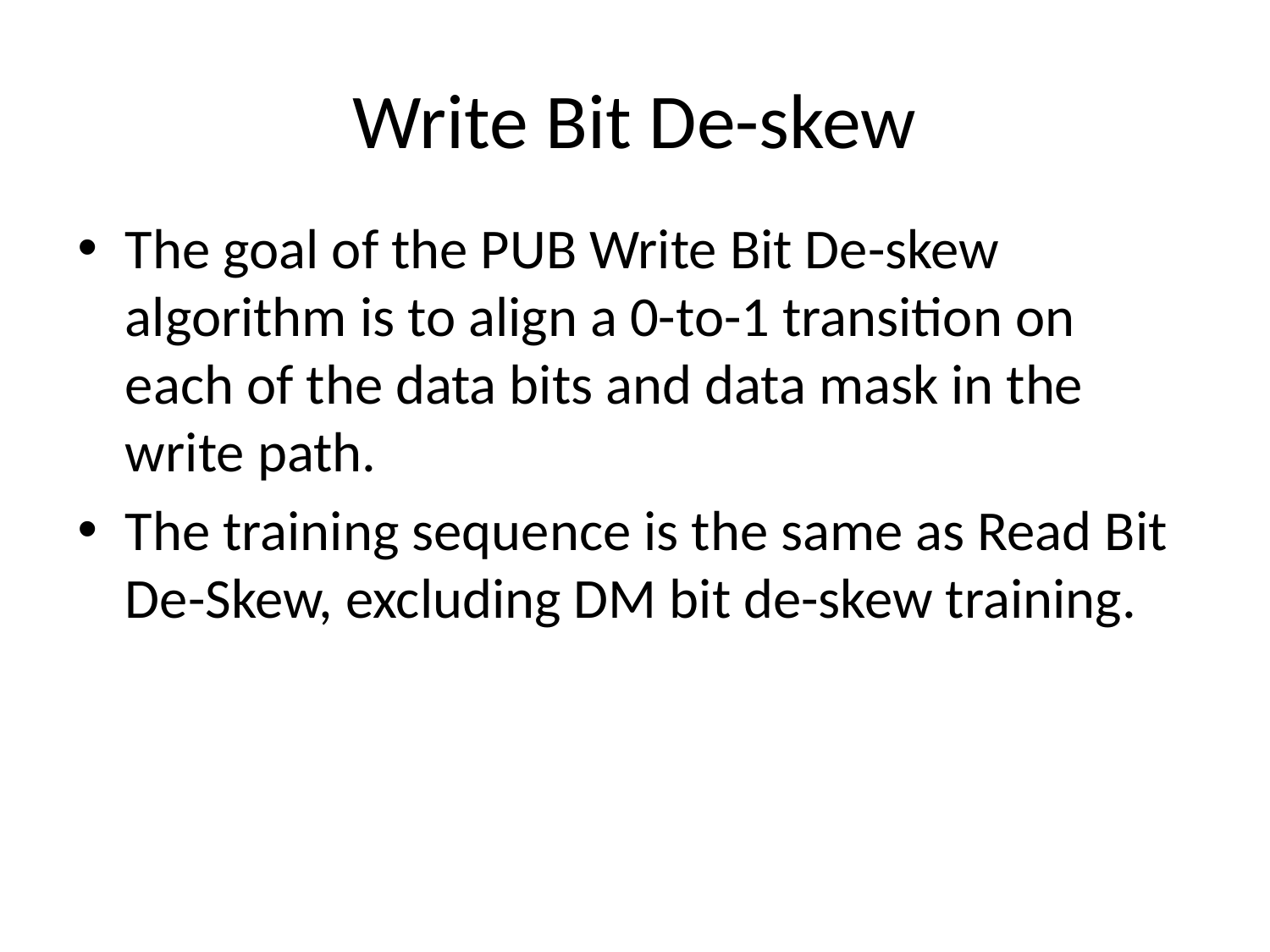

# Write Bit De-skew
The goal of the PUB Write Bit De-skew algorithm is to align a 0-to-1 transition on each of the data bits and data mask in the write path.
The training sequence is the same as Read Bit De-Skew, excluding DM bit de-skew training.